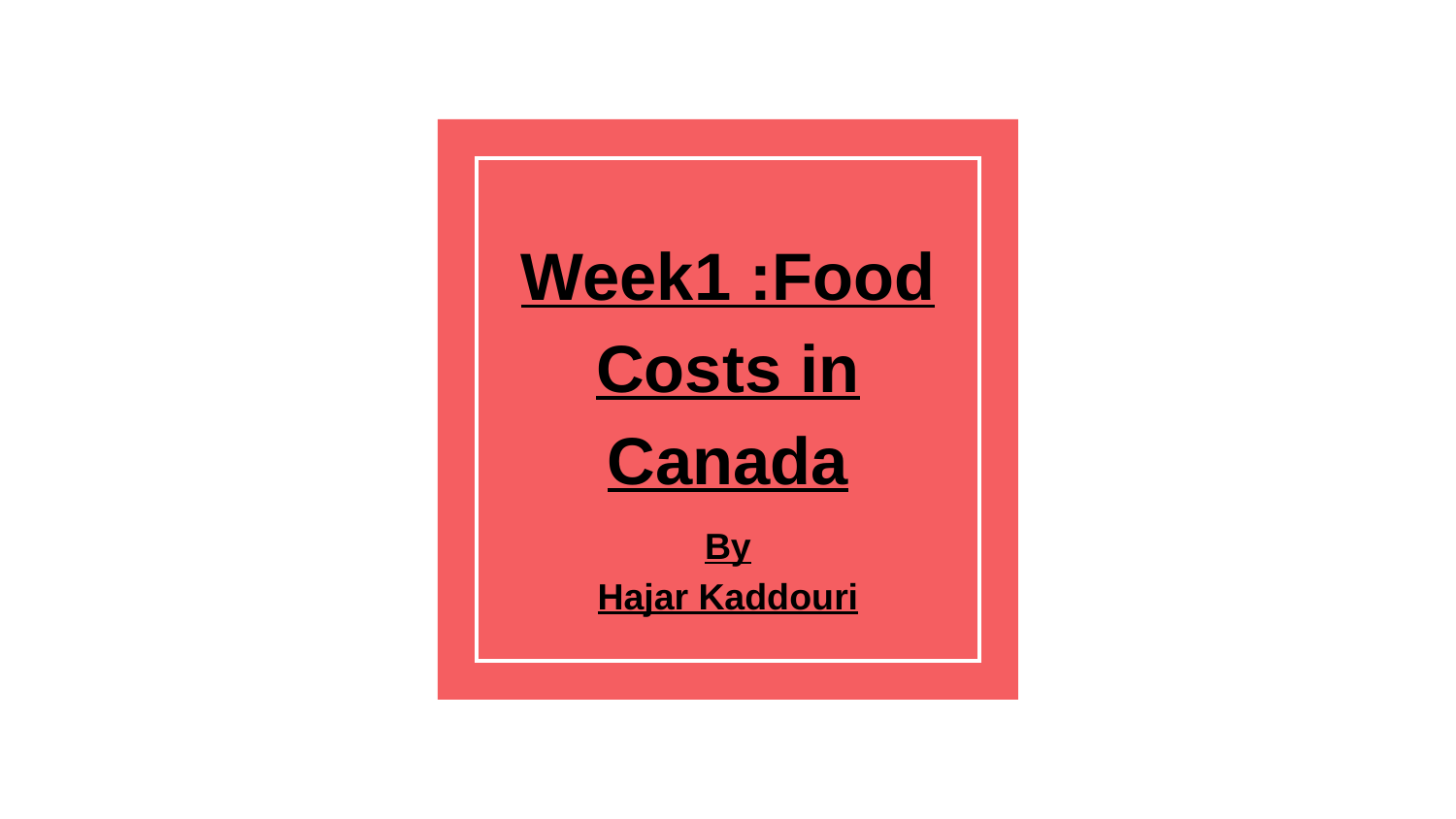

# Week1 :Food Costs in Canada

By
Hajar Kaddouri